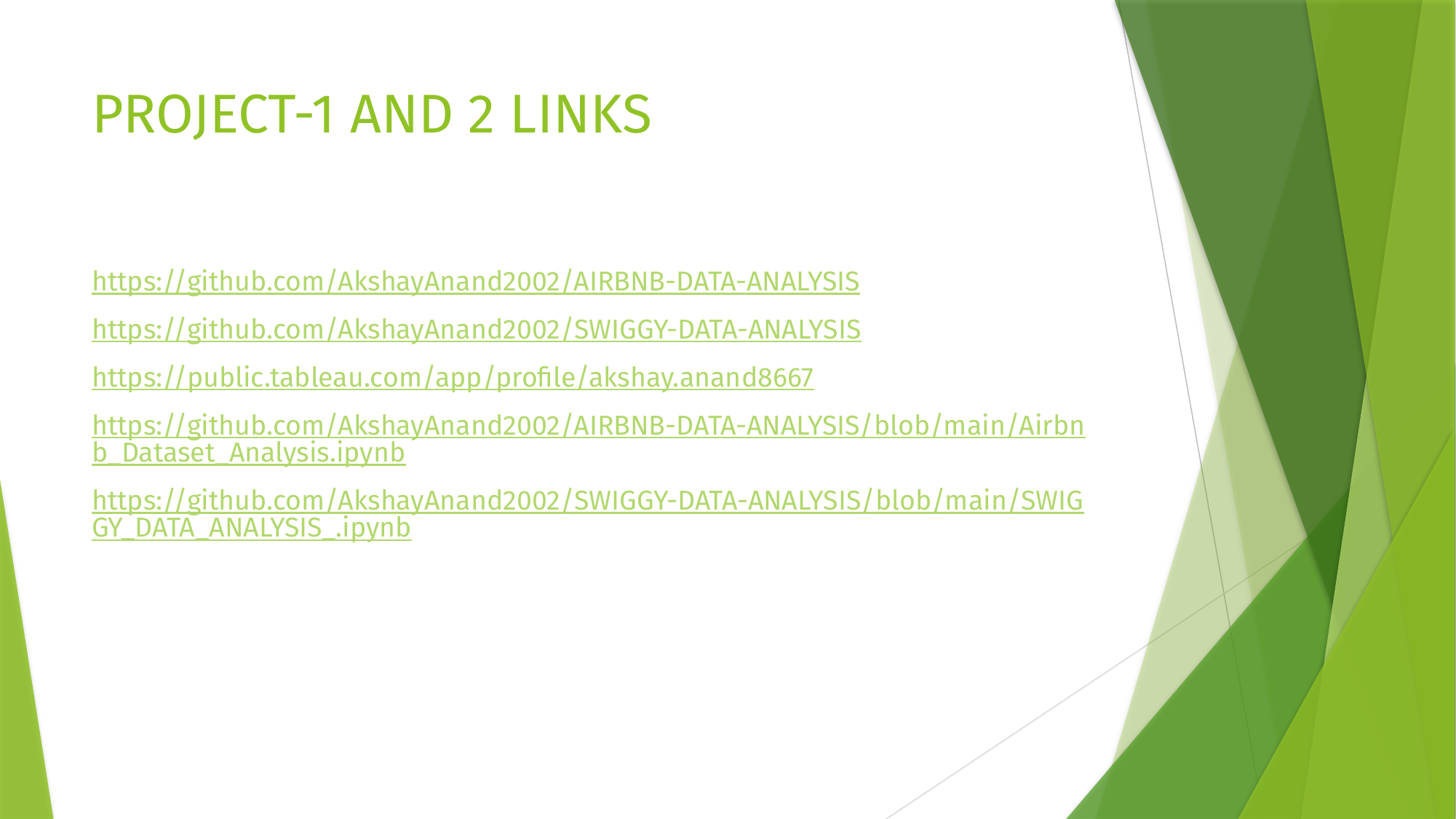

# PROJECT-1 AND 2 LINKS
https://github.com/AkshayAnand2002/AIRBNB-DATA-ANALYSIS
https://github.com/AkshayAnand2002/SWIGGY-DATA-ANALYSIS
https://public.tableau.com/app/profile/akshay.anand8667
https://github.com/AkshayAnand2002/AIRBNB-DATA-ANALYSIS/blob/main/Airbnb_Dataset_Analysis.ipynb
https://github.com/AkshayAnand2002/SWIGGY-DATA-ANALYSIS/blob/main/SWIGGY_DATA_ANALYSIS_.ipynb